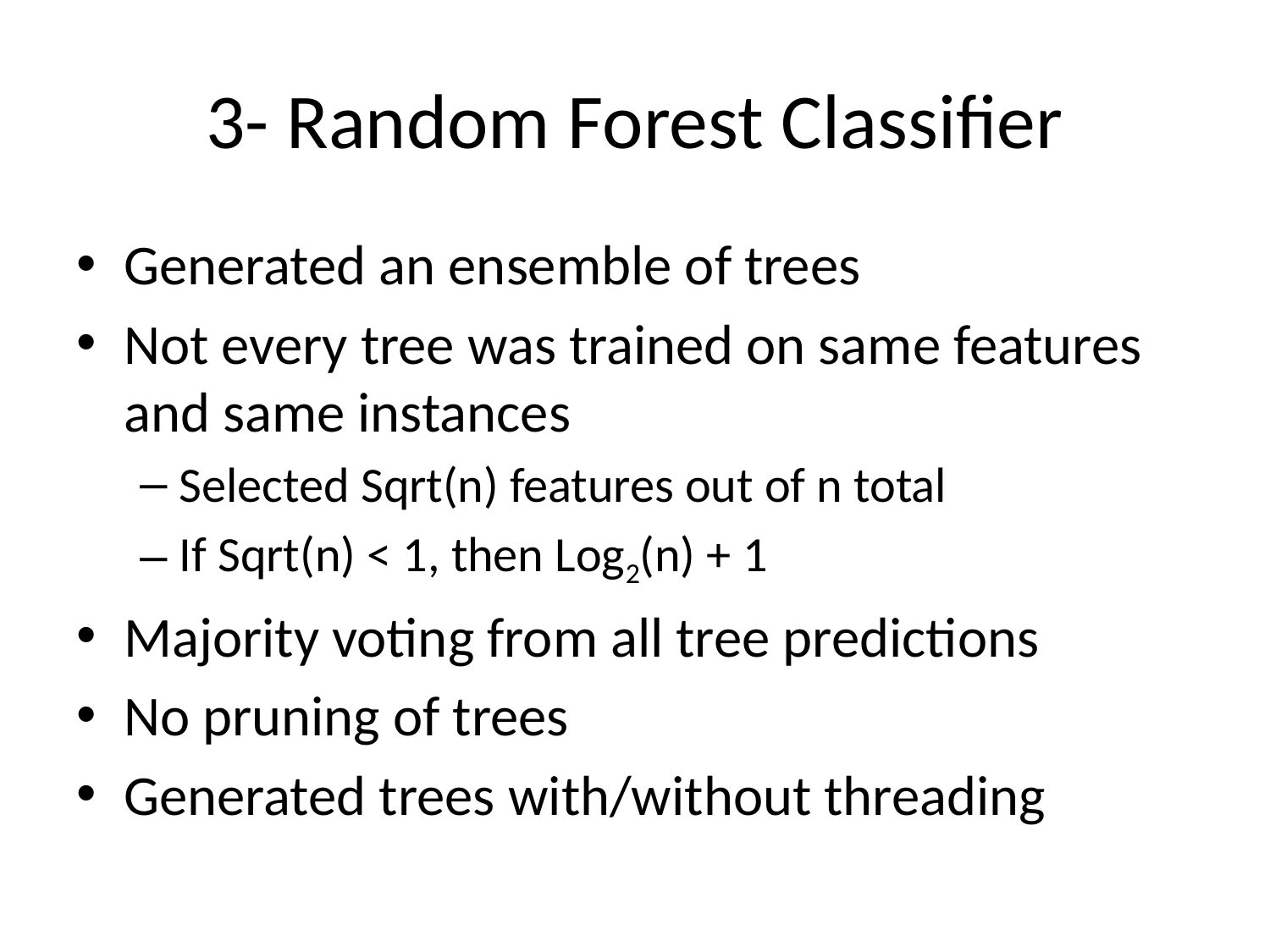

# 3- Random Forest Classifier
Generated an ensemble of trees
Not every tree was trained on same features and same instances
Selected Sqrt(n) features out of n total
If Sqrt(n) < 1, then Log2(n) + 1
Majority voting from all tree predictions
No pruning of trees
Generated trees with/without threading